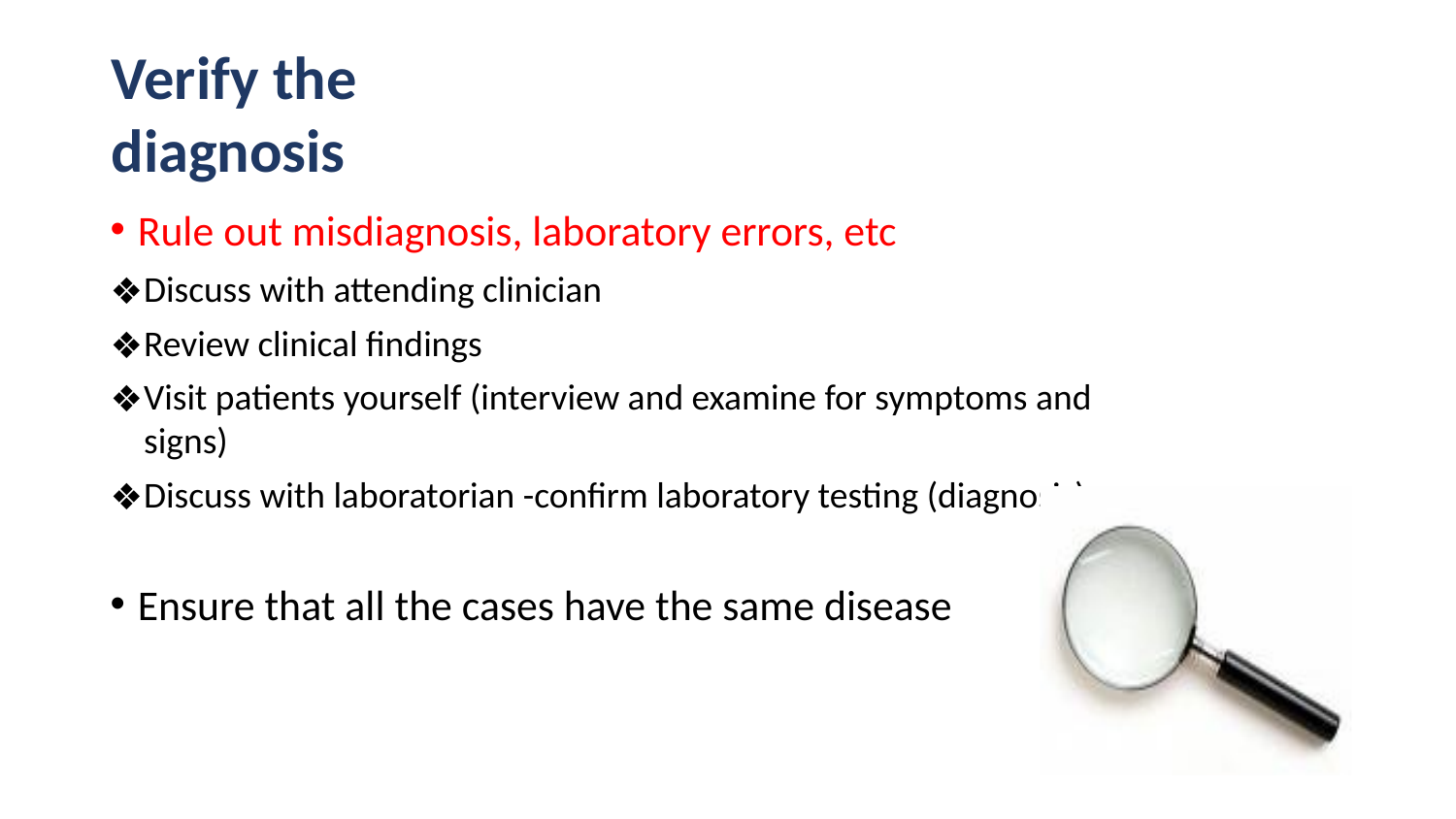

# Verify the diagnosis
Rule out misdiagnosis, laboratory errors, etc
Discuss with attending clinician
Review clinical findings
Visit patients yourself (interview and examine for symptoms and signs)
Discuss with laboratorian -confirm laboratory testing (diagnosis)

Ensure that all the cases have the same disease